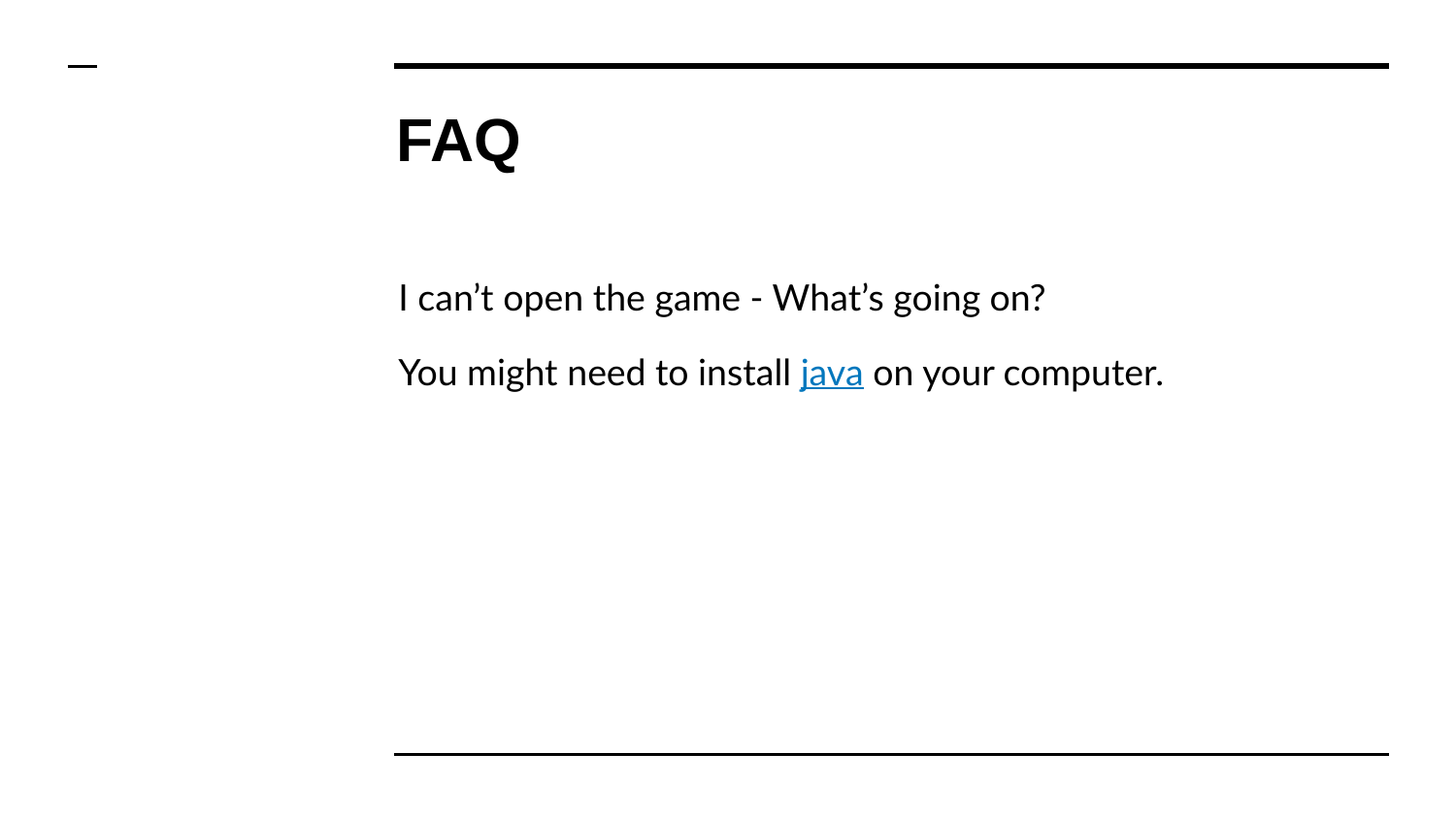

# FAQ
I can’t open the game - What’s going on?
You might need to install java on your computer.